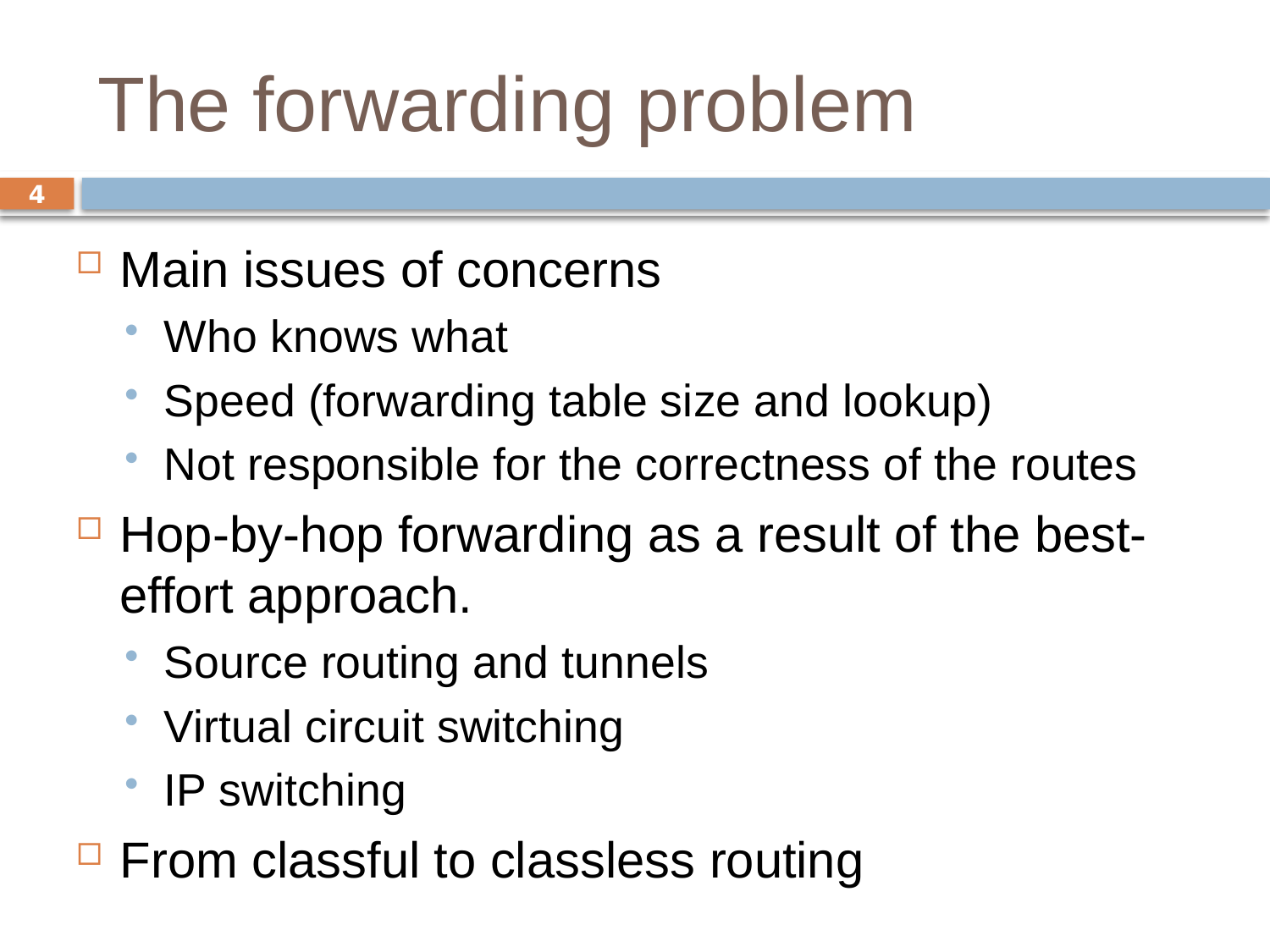

# The forwarding problem
4
Main issues of concerns
Who knows what
Speed (forwarding table size and lookup)
Not responsible for the correctness of the routes
Hop-by-hop forwarding as a result of the best-effort approach.
Source routing and tunnels
Virtual circuit switching
IP switching
From classful to classless routing